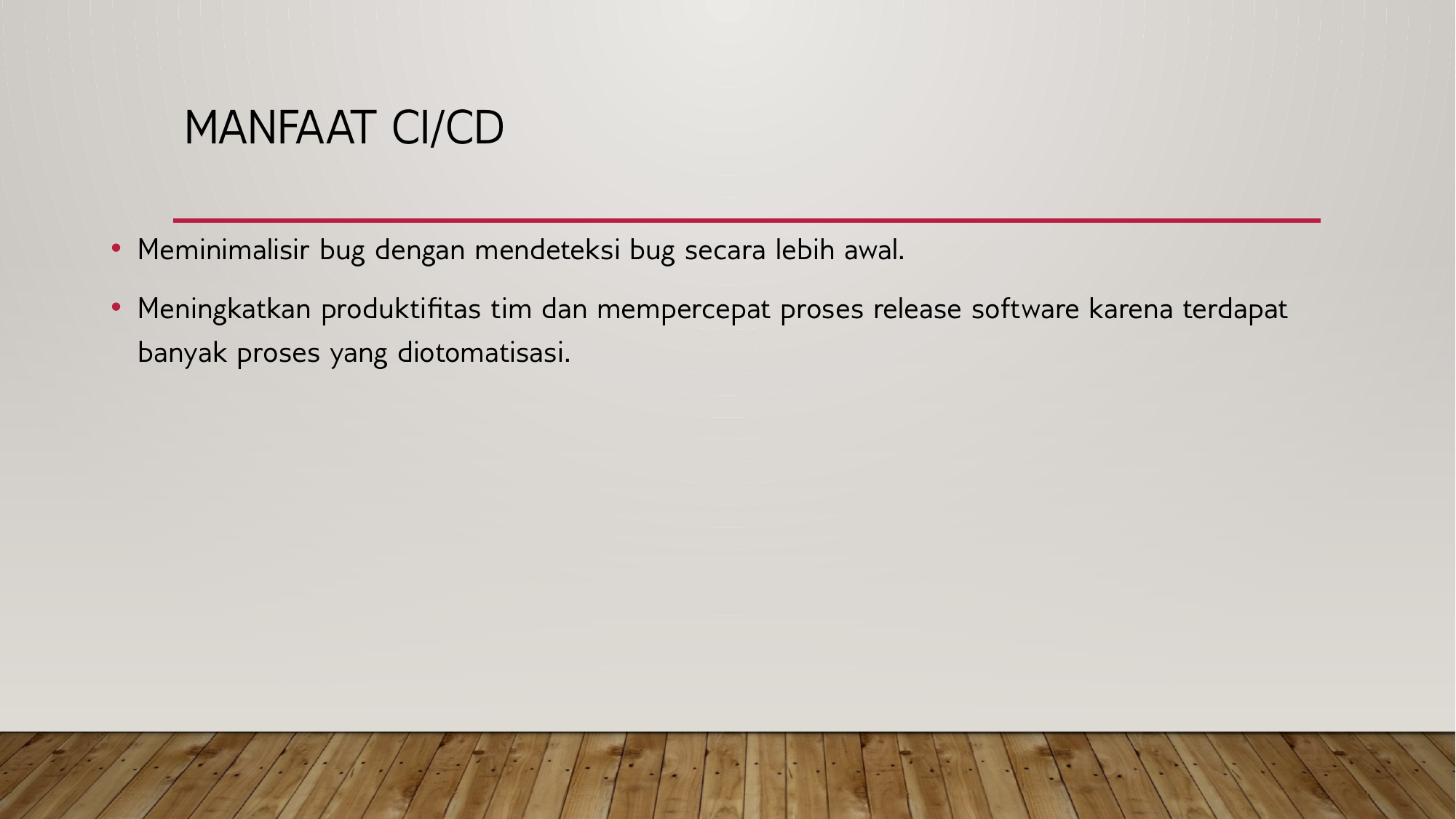

# Manfaat CI/CD
Meminimalisir bug dengan mendeteksi bug secara lebih awal.
Meningkatkan produktifitas tim dan mempercepat proses release software karena terdapat banyak proses yang diotomatisasi.